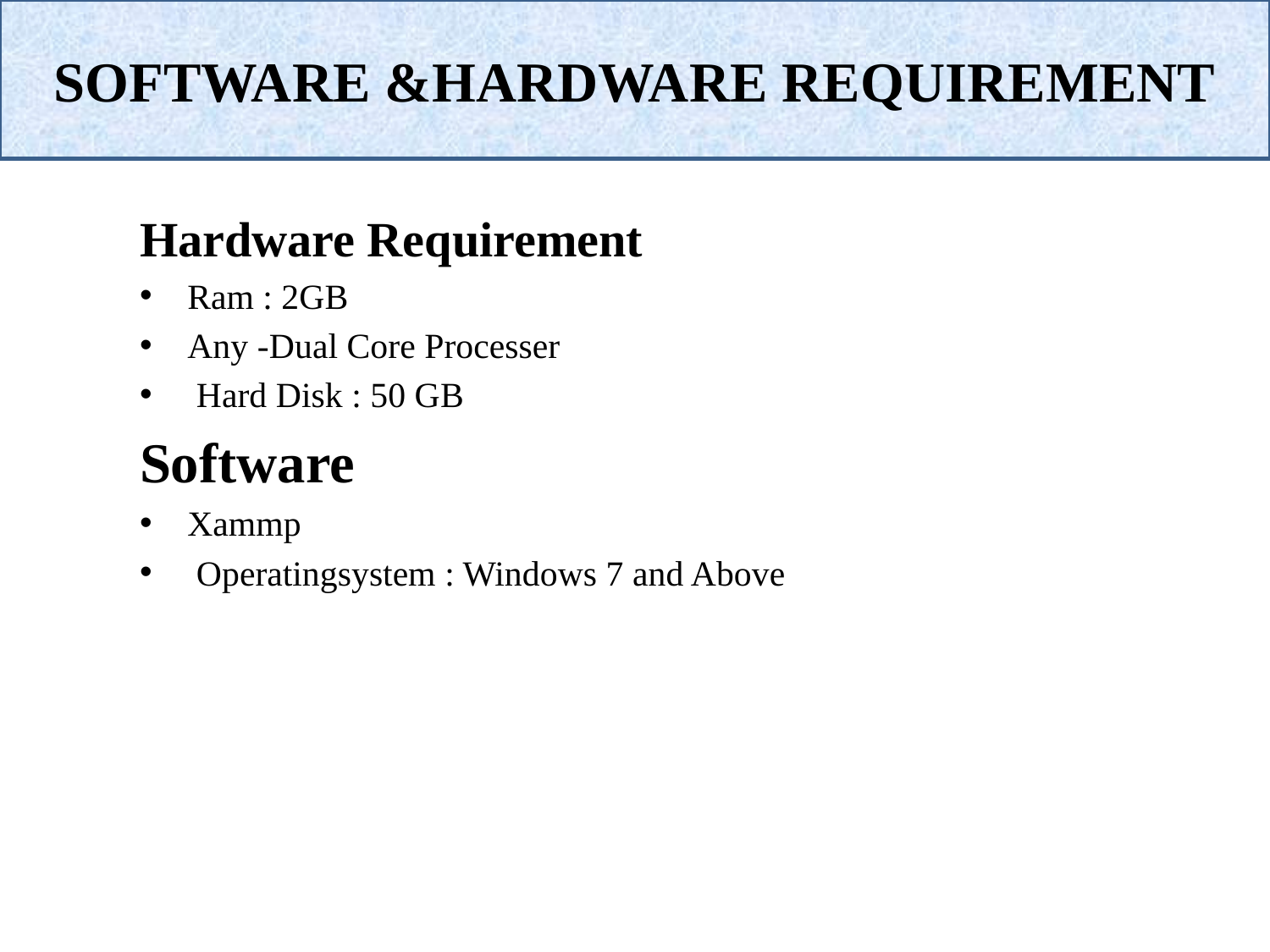

SOFTWARE &HARDWARE REQUIREMENT
Hardware Requirement
Ram : 2GB
Any -Dual Core Processer
 Hard Disk : 50 GB
Software
Xammp
 Operatingsystem : Windows 7 and Above